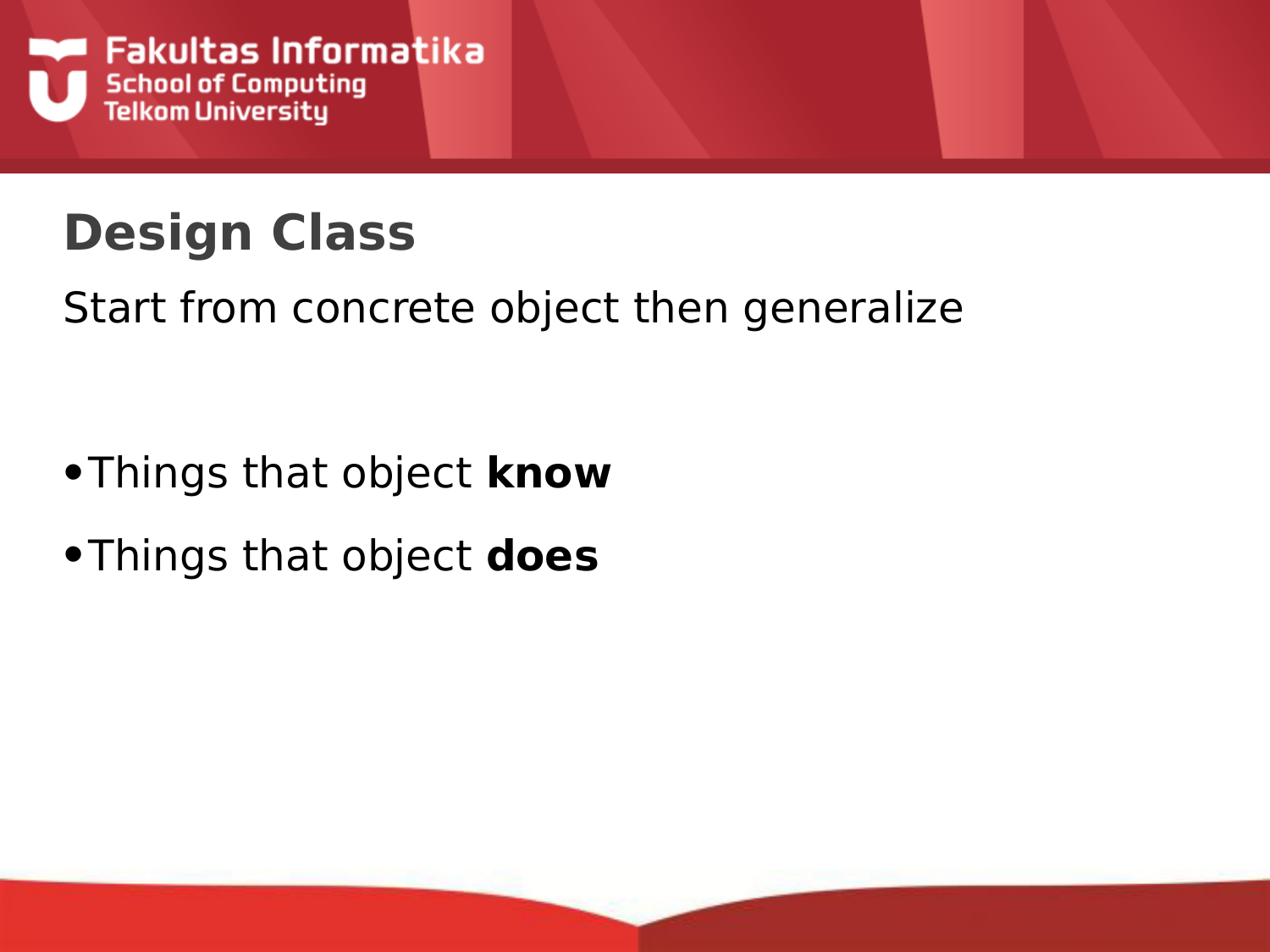

# Design Class
Start from concrete object then generalize

Things that object know
Things that object does